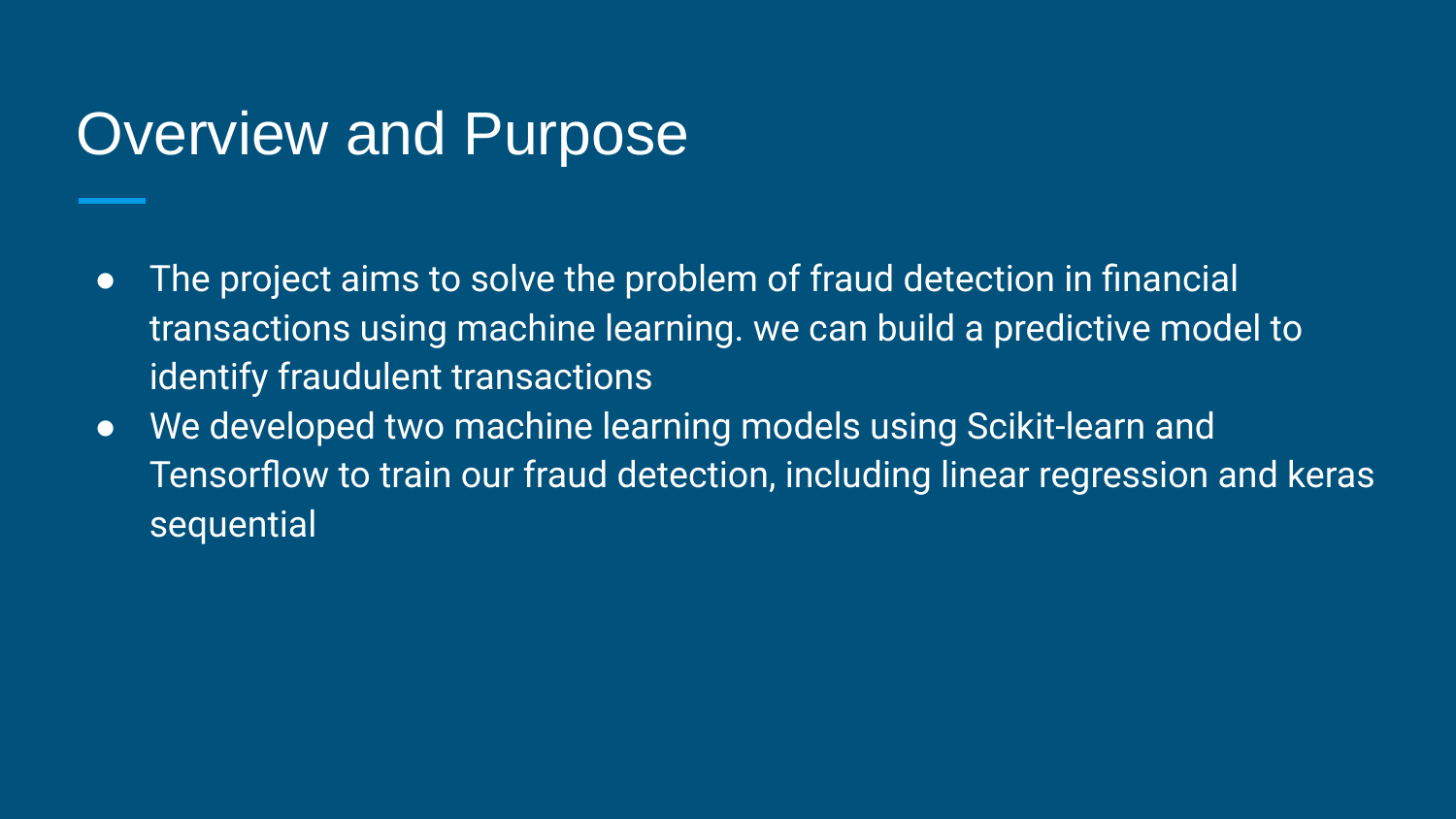

# Overview and Purpose
The project aims to solve the problem of fraud detection in financial transactions using machine learning. we can build a predictive model to identify fraudulent transactions
We developed two machine learning models using Scikit-learn and Tensorflow to train our fraud detection, including linear regression and keras sequential